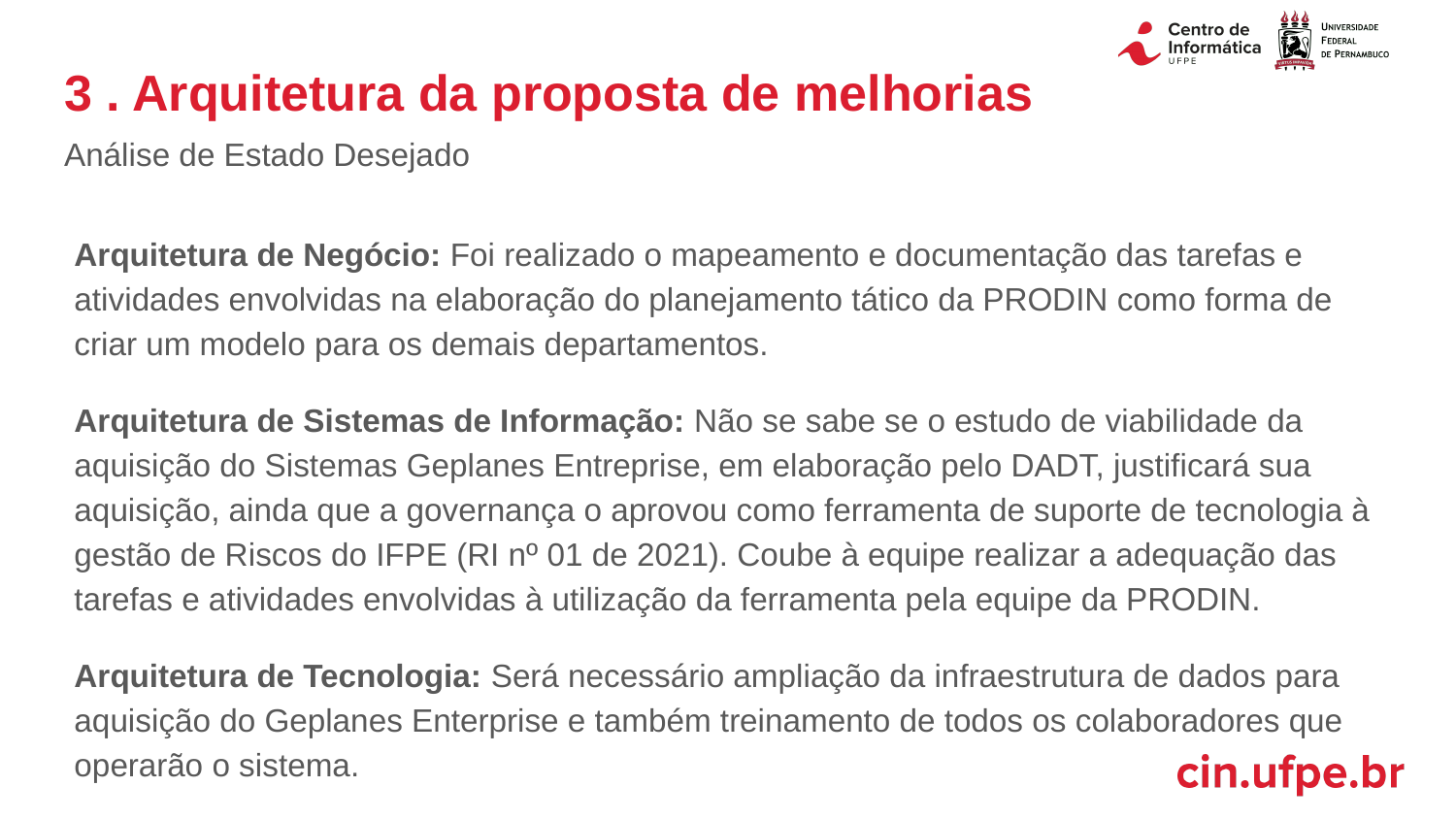

# 3 . Arquitetura da proposta de melhorias
Análise de Estado Desejado
Arquitetura de Negócio: Foi realizado o mapeamento e documentação das tarefas e atividades envolvidas na elaboração do planejamento tático da PRODIN como forma de criar um modelo para os demais departamentos.
Arquitetura de Sistemas de Informação: Não se sabe se o estudo de viabilidade da aquisição do Sistemas Geplanes Entreprise, em elaboração pelo DADT, justificará sua aquisição, ainda que a governança o aprovou como ferramenta de suporte de tecnologia à gestão de Riscos do IFPE (RI nº 01 de 2021). Coube à equipe realizar a adequação das tarefas e atividades envolvidas à utilização da ferramenta pela equipe da PRODIN.
Arquitetura de Tecnologia: Será necessário ampliação da infraestrutura de dados para aquisição do Geplanes Enterprise e também treinamento de todos os colaboradores que operarão o sistema.